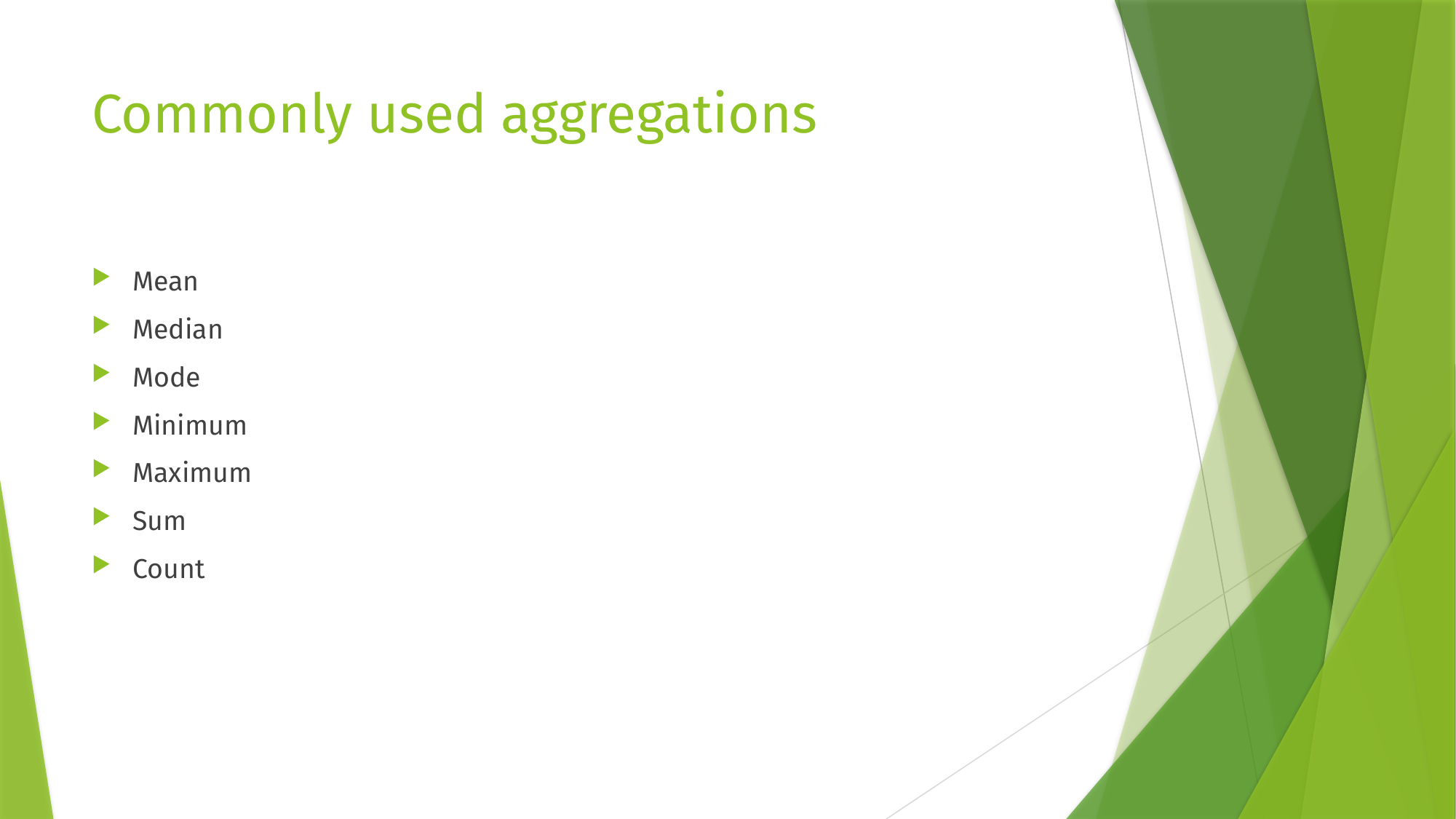

# Commonly used aggregations
Mean
Median
Mode
Minimum
Maximum
Sum
Count